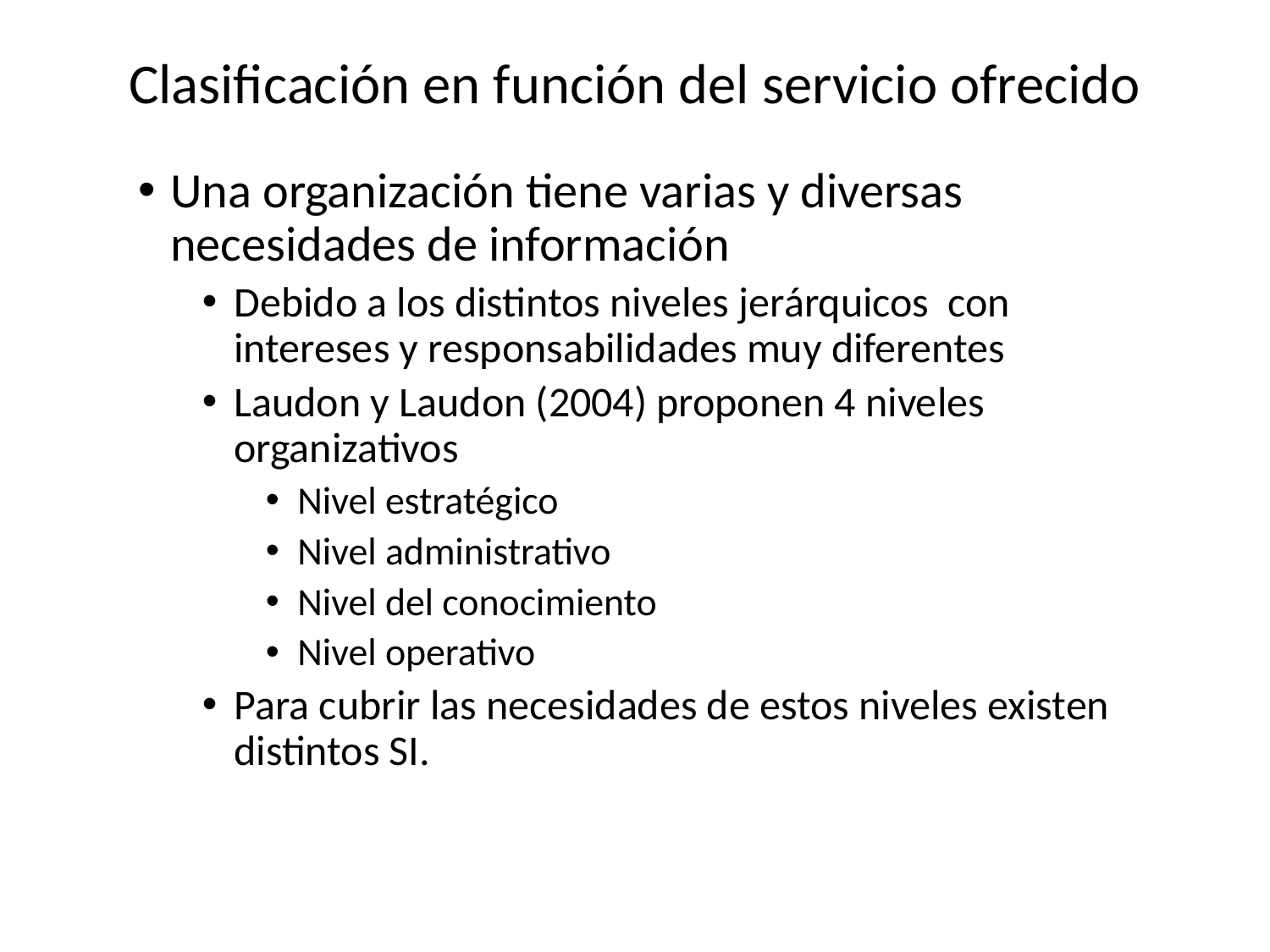

Clasificación en función del servicio ofrecido
Una organización tiene varias y diversas necesidades de información
Debido a los distintos niveles jerárquicos  con intereses y responsabilidades muy diferentes
Laudon y Laudon (2004) proponen 4 niveles organizativos
Nivel estratégico
Nivel administrativo
Nivel del conocimiento
Nivel operativo
Para cubrir las necesidades de estos niveles existen distintos SI.